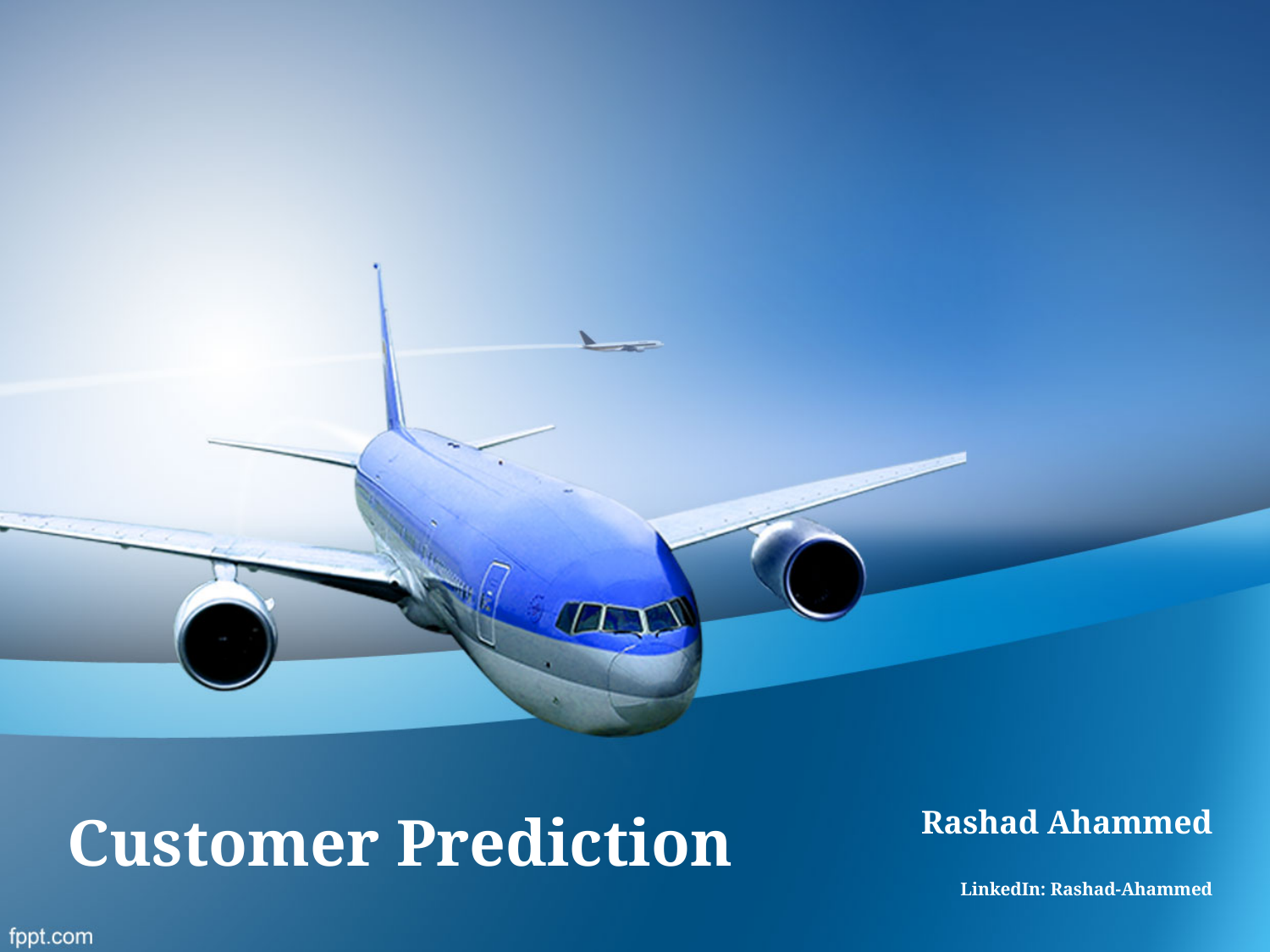

# Customer Prediction
Rashad Ahammed
LinkedIn: Rashad-Ahammed